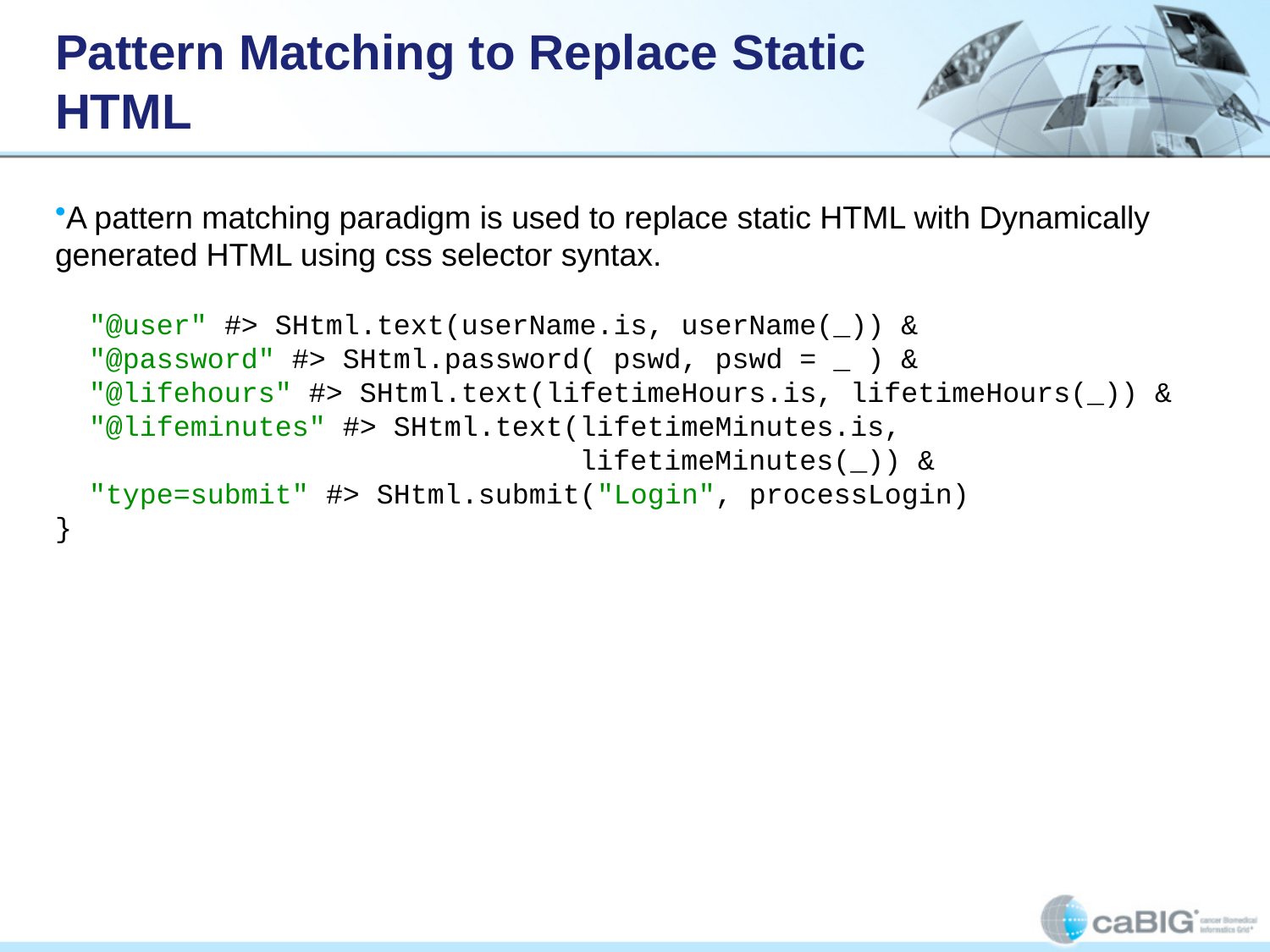

# Pattern Matching to Replace Static HTML
A pattern matching paradigm is used to replace static HTML with Dynamically generated HTML using css selector syntax.

  "@user" #> SHtml.text(userName.is, userName(_)) &
  "@password" #> SHtml.password( pswd, pswd = _ ) &
  "@lifehours" #> SHtml.text(lifetimeHours.is, lifetimeHours(_)) &
  "@lifeminutes" #> SHtml.text(lifetimeMinutes.is,
                               lifetimeMinutes(_)) &
  "type=submit" #> SHtml.submit("Login", processLogin)
}